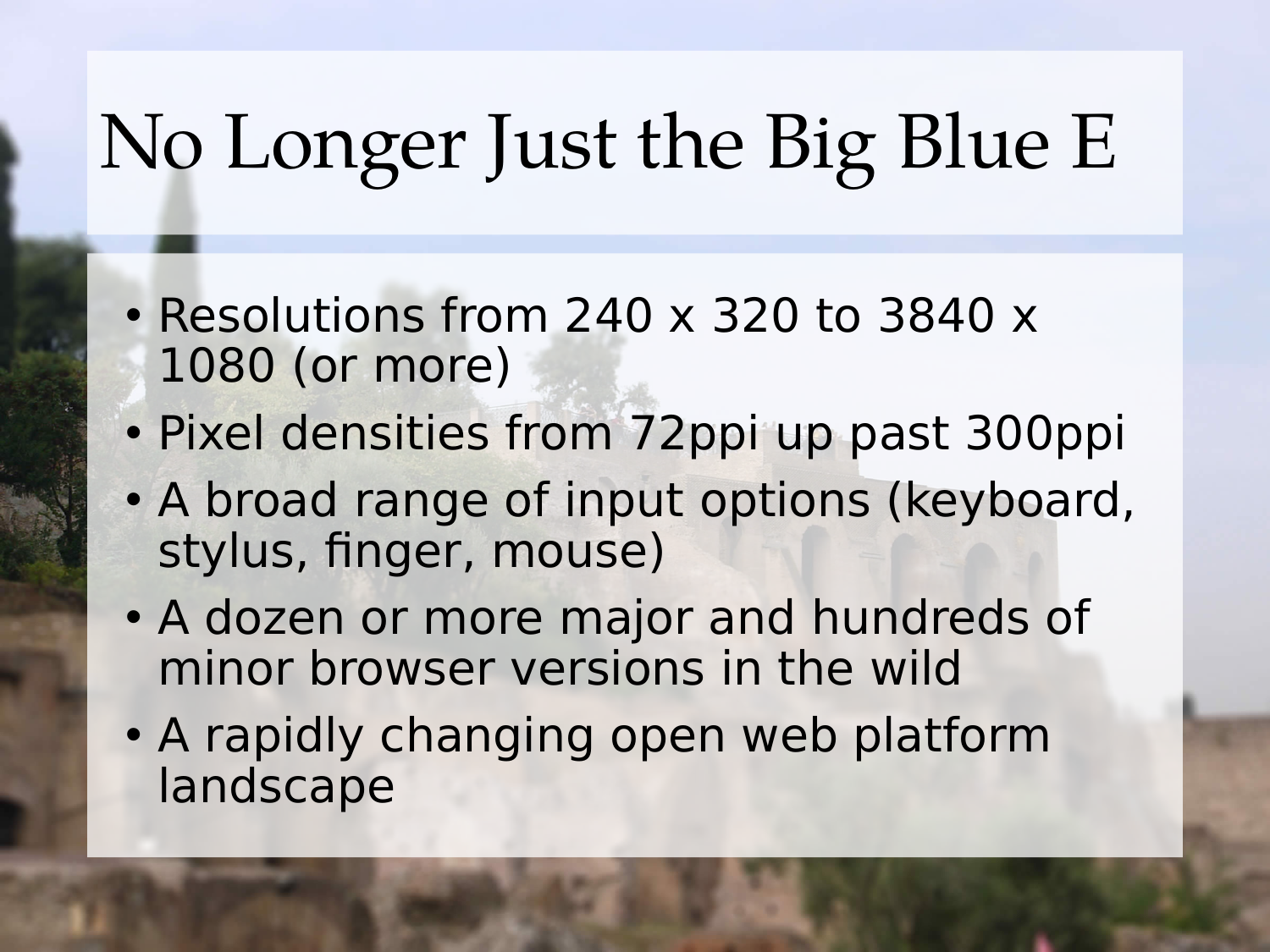

# No Longer Just the Big Blue E
Resolutions from 240 x 320 to 3840 x 1080 (or more)
Pixel densities from 72ppi up past 300ppi
A broad range of input options (keyboard, stylus, finger, mouse)
A dozen or more major and hundreds of minor browser versions in the wild
A rapidly changing open web platform landscape